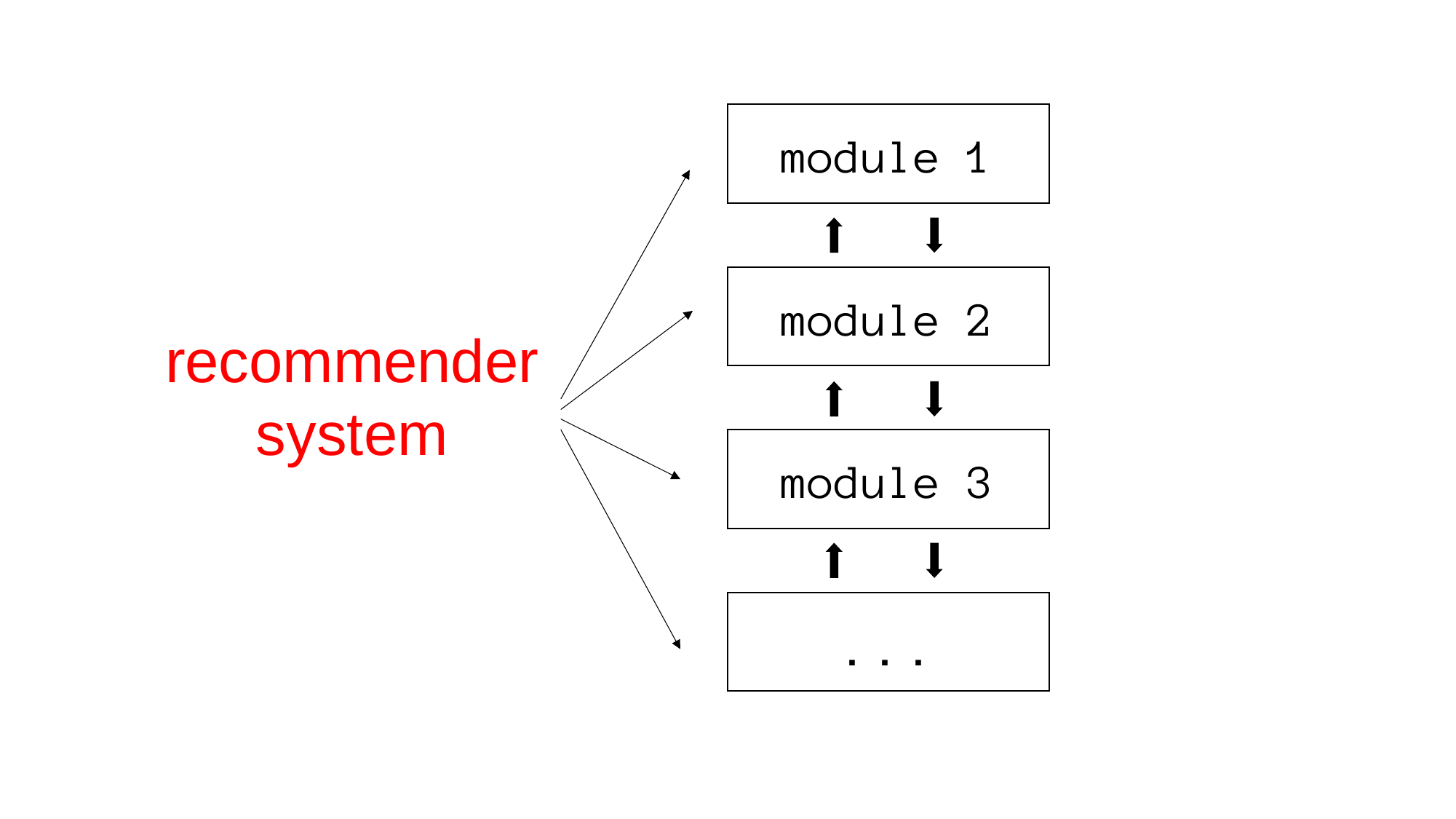

module 1

module 2
recommender
system

module 3

...